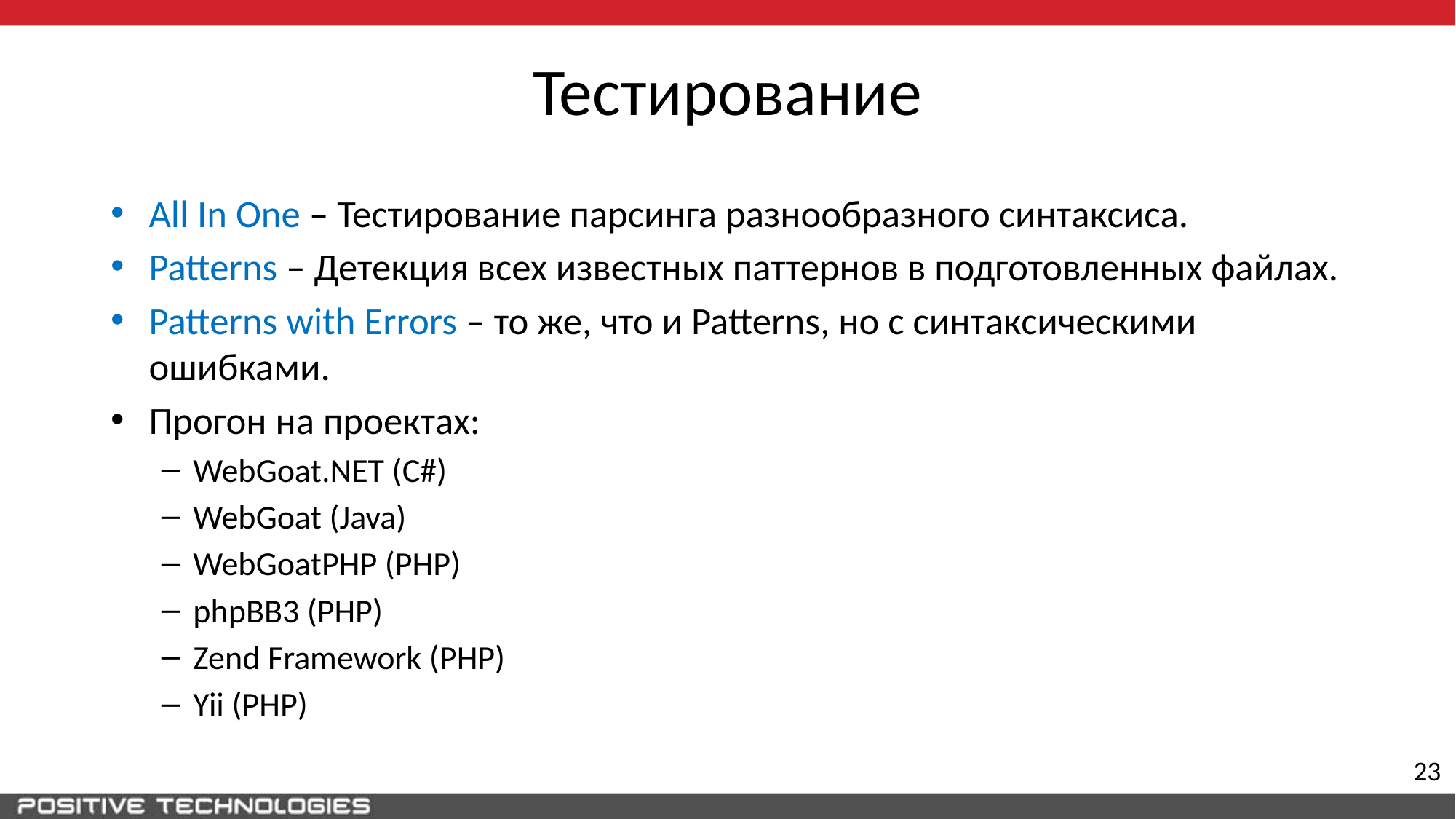

# Тестирование
All In One – Тестирование парсинга разнообразного синтаксиса.
Patterns – Детекция всех известных паттернов в подготовленных файлах.
Patterns with Errors – то же, что и Patterns, но с синтаксическими ошибками.
Прогон на проектах:
WebGoat.NET (C#)
WebGoat (Java)
WebGoatPHP (PHP)
phpBB3 (PHP)
Zend Framework (PHP)
Yii (PHP)

23